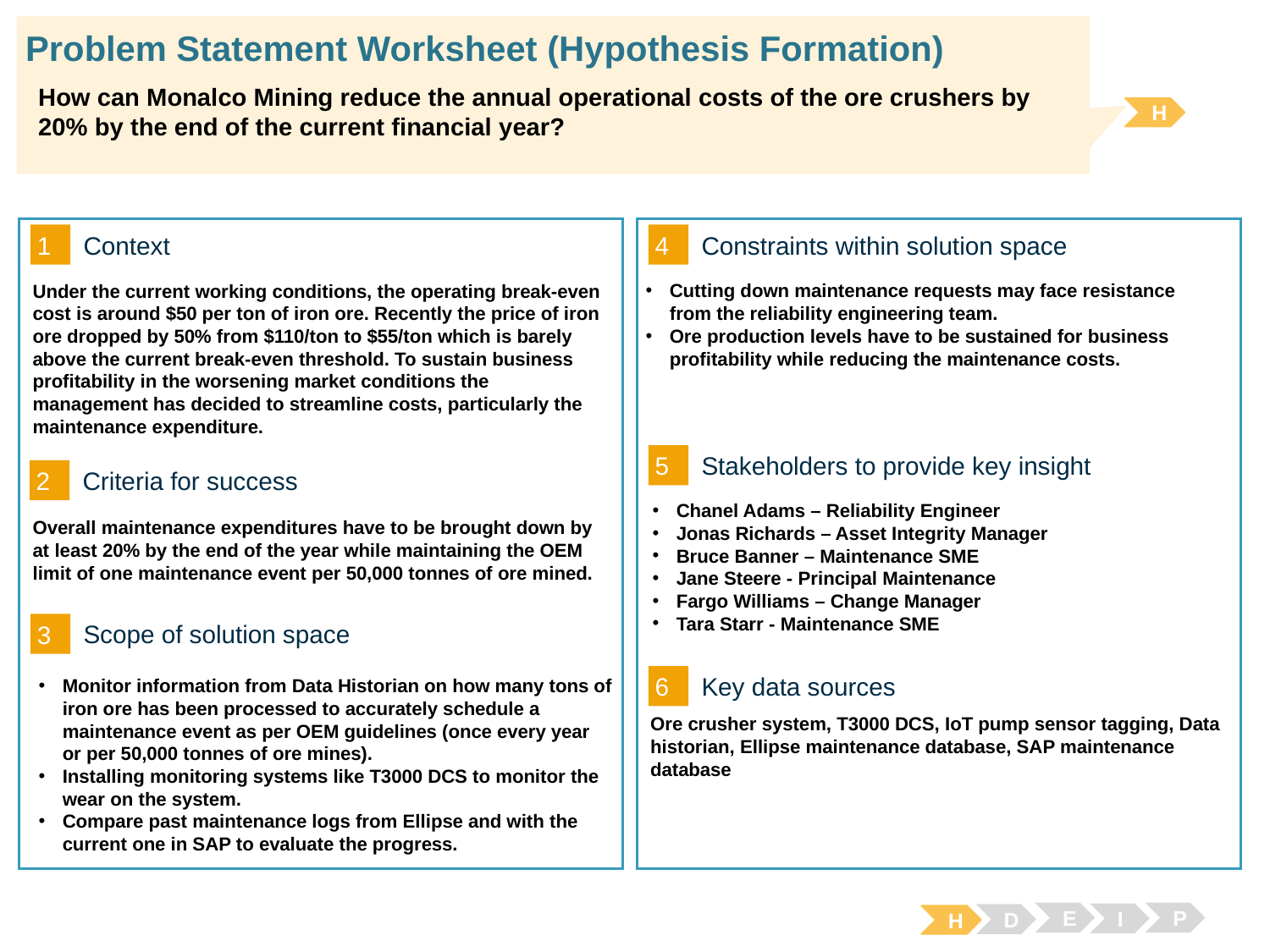

# Problem Statement Worksheet (Hypothesis Formation)
How can Monalco Mining reduce the annual operational costs of the ore crushers by 20% by the end of the current financial year?
H

1
4
Context
Constraints within solution space
Cutting down maintenance requests may face resistance from the reliability engineering team.
Ore production levels have to be sustained for business profitability while reducing the maintenance costs.

Under the current working conditions, the operating break-even cost is around $50 per ton of iron ore. Recently the price of iron ore dropped by 50% from $110/ton to $55/ton which is barely above the current break-even threshold. To sustain business profitability in the worsening market conditions the management has decided to streamline costs, particularly the maintenance expenditure.
5
Stakeholders to provide key insight
2
Criteria for success
Chanel Adams – Reliability Engineer
Jonas Richards – Asset Integrity Manager
Bruce Banner – Maintenance SME
Jane Steere - Principal Maintenance
Fargo Williams – Change Manager
Tara Starr - Maintenance SME
Overall maintenance expenditures have to be brought down by at least 20% by the end of the year while maintaining the OEM limit of one maintenance event per 50,000 tonnes of ore mined.
3
Scope of solution space
6
Monitor information from Data Historian on how many tons of iron ore has been processed to accurately schedule a maintenance event as per OEM guidelines (once every year or per 50,000 tonnes of ore mines).
Installing monitoring systems like T3000 DCS to monitor the wear on the system.
Compare past maintenance logs from Ellipse and with the current one in SAP to evaluate the progress.
Key data sources
Ore crusher system, T3000 DCS, IoT pump sensor tagging, Data historian, Ellipse maintenance database, SAP maintenance database
E
P
I
D
H